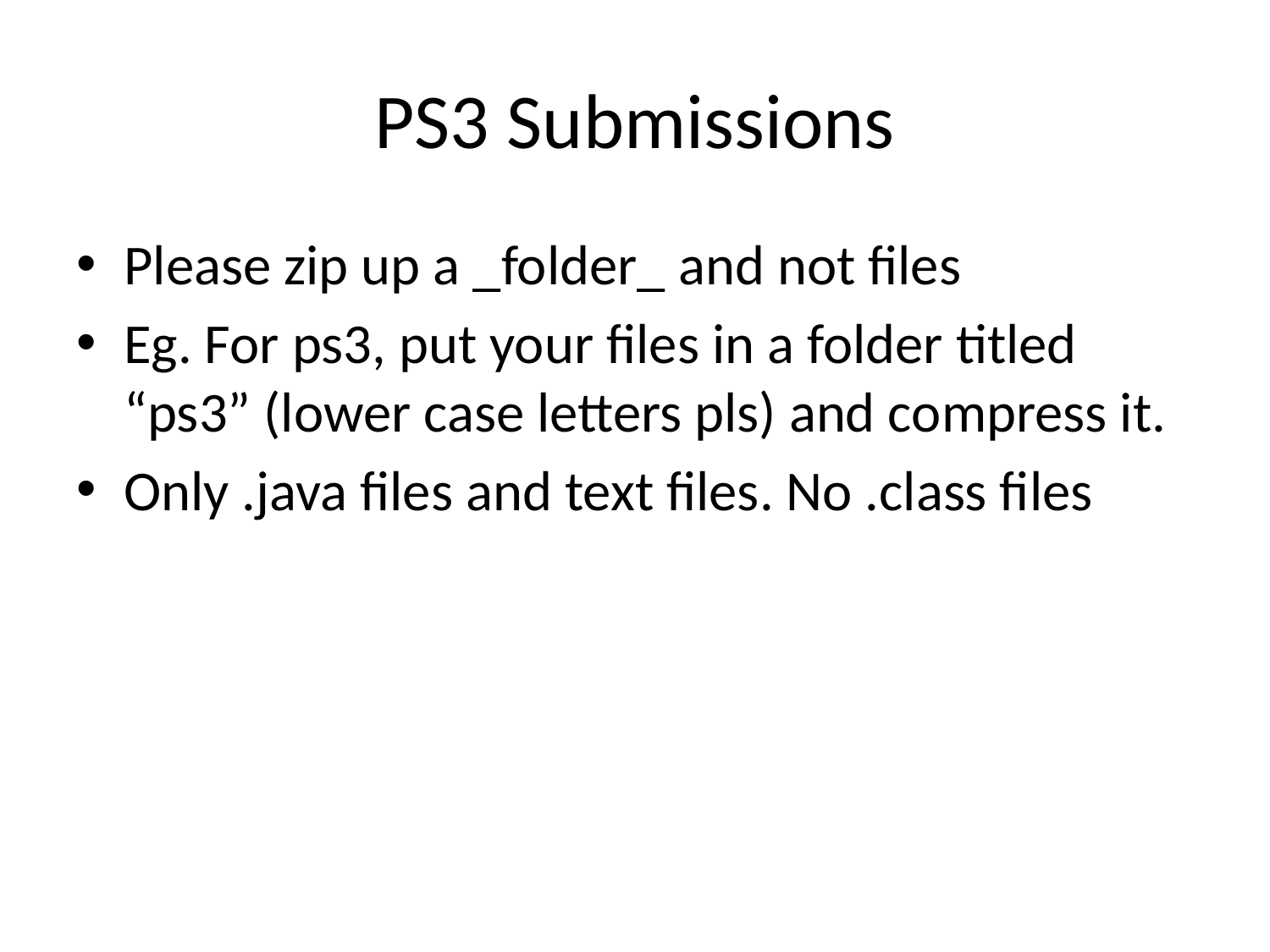

# PS3 Submissions
Please zip up a _folder_ and not files
Eg. For ps3, put your files in a folder titled “ps3” (lower case letters pls) and compress it.
Only .java files and text files. No .class files